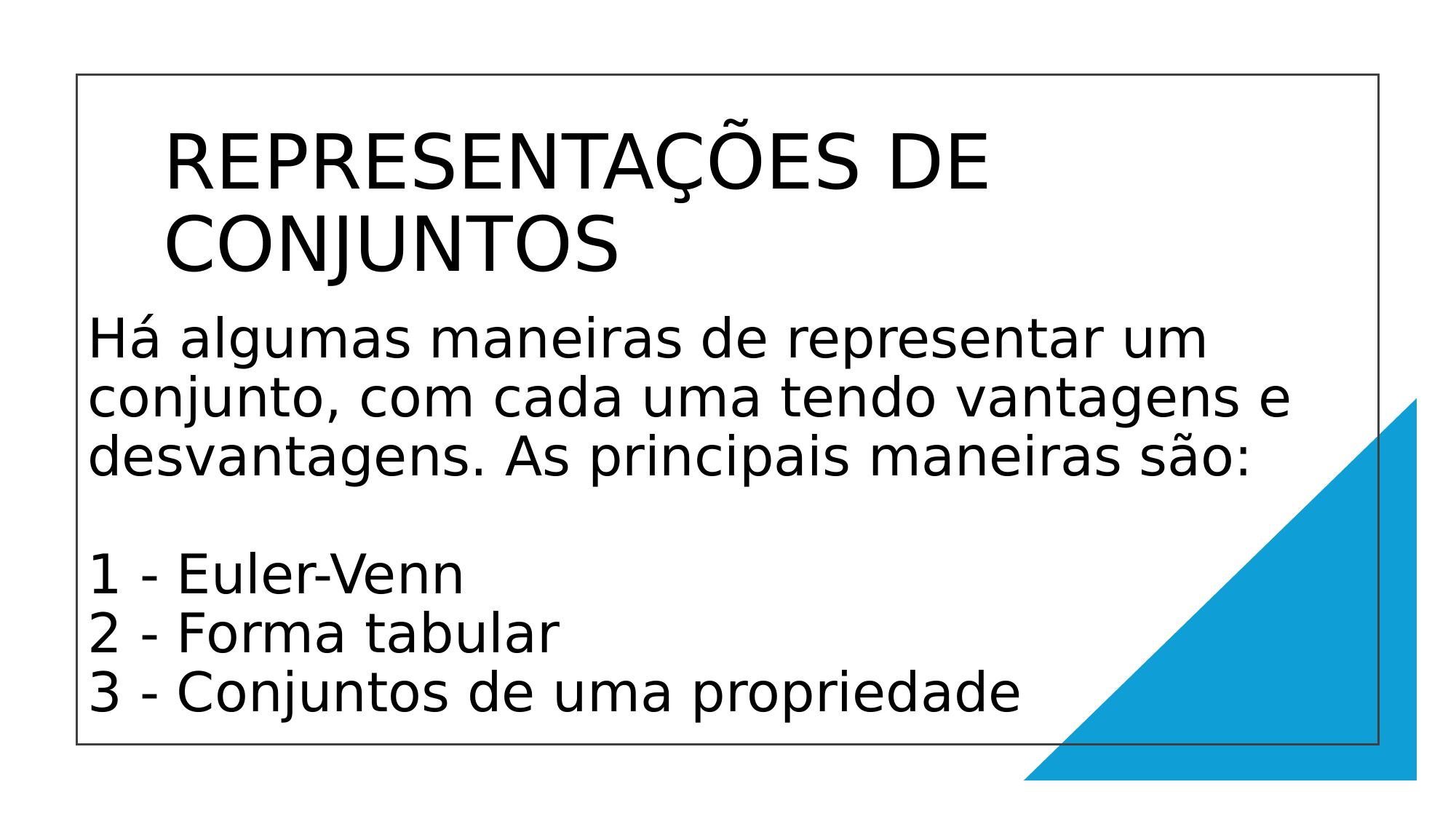

# REPRESENTAÇÕES DE CONJUNTOS
Há algumas maneiras de representar um conjunto, com cada uma tendo vantagens e desvantagens. As principais maneiras são:
1 - Euler-Venn
2 - Forma tabular
3 - Conjuntos de uma propriedade